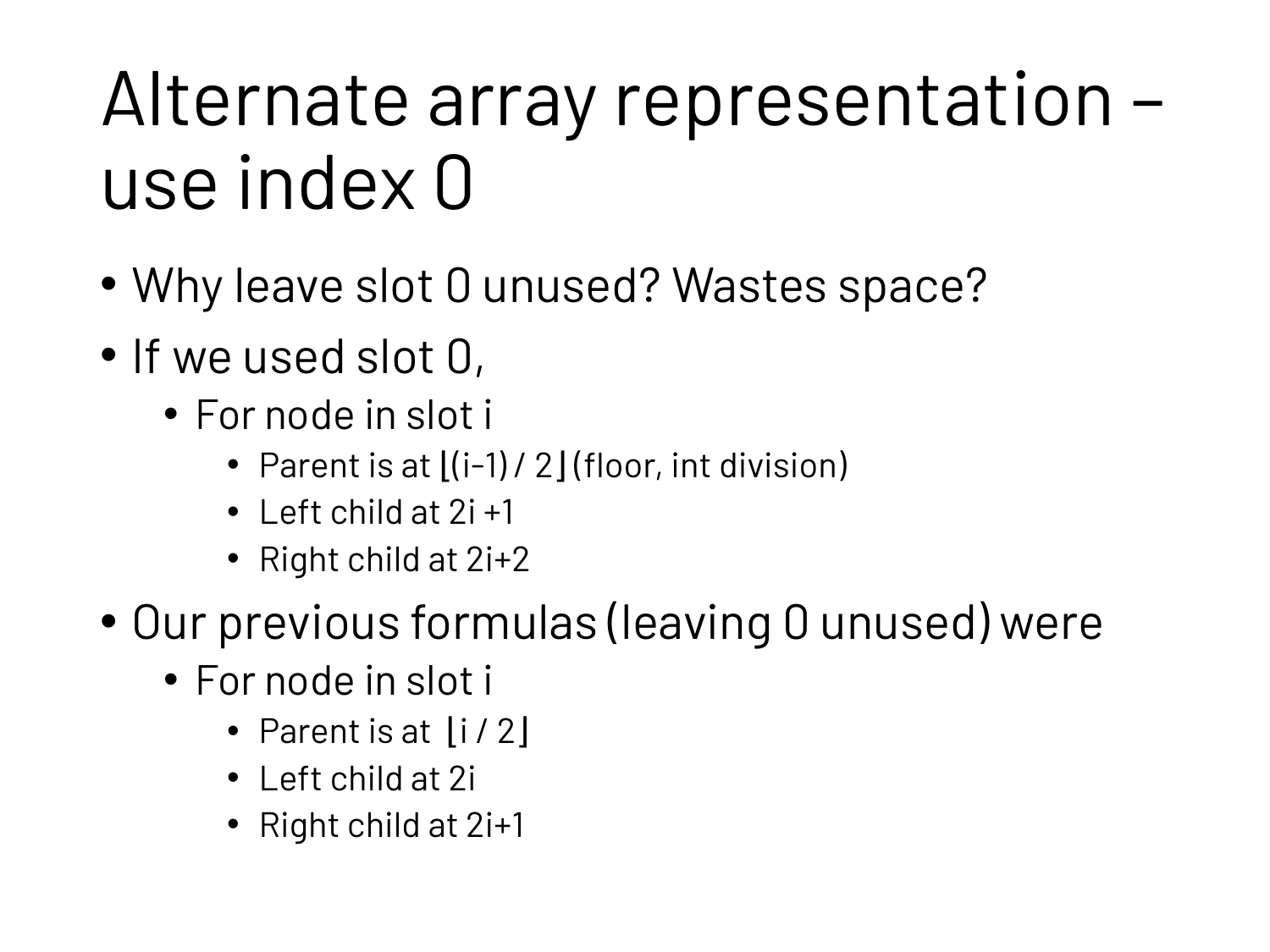

# Alternate array representation – use index 0
Why leave slot 0 unused? Wastes space?
If we used slot 0,
For node in slot i
Parent is at ⌊(i-1) / 2⌋ (floor, int division)
Left child at 2i +1
Right child at 2i+2
Our previous formulas (leaving 0 unused) were
For node in slot i
Parent is at  ⌊i / 2⌋
Left child at 2i
Right child at 2i+1